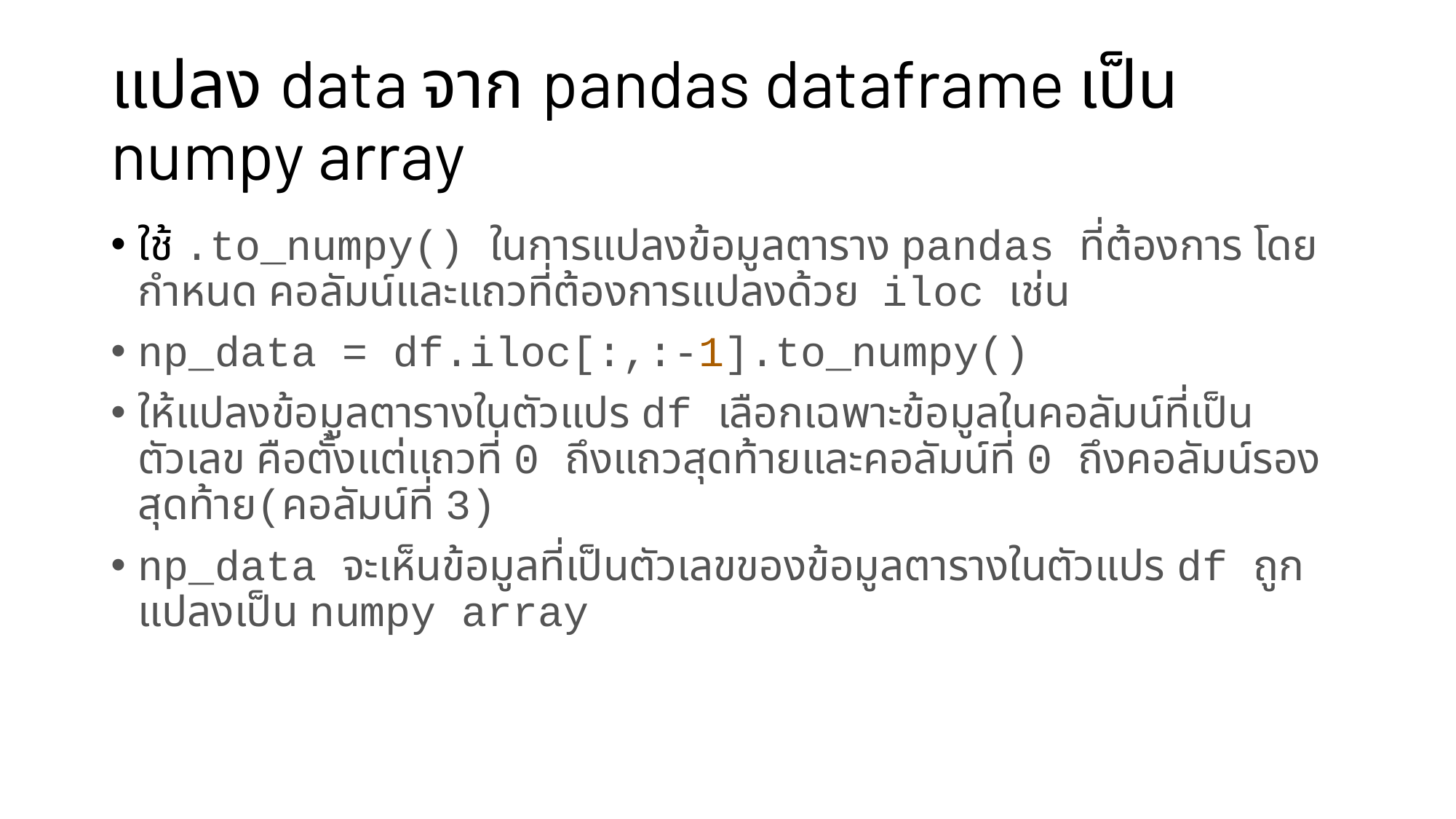

# แปลง data จาก pandas dataframe เป็น numpy array
ใช้ .to_numpy() ในการแปลงข้อมูลตาราง pandas ที่ต้องการ โดยกำหนด คอลัมน์และแถวที่ต้องการแปลงด้วย  iloc เช่น
np_data = df.iloc[:,:-1].to_numpy()
ให้แปลงข้อมูลตารางในตัวแปร df เลือกเฉพาะข้อมูลในคอลัมน์ที่เป็นตัวเลข คือตั้งแต่แถวที่ 0 ถึงแถวสุดท้ายและคอลัมน์ที่ 0 ถึงคอลัมน์รองสุดท้าย(คอลัมน์ที่ 3)
np_data จะเห็นข้อมูลที่เป็นตัวเลขของข้อมูลตารางในตัวแปร df ถูกแปลงเป็น numpy array